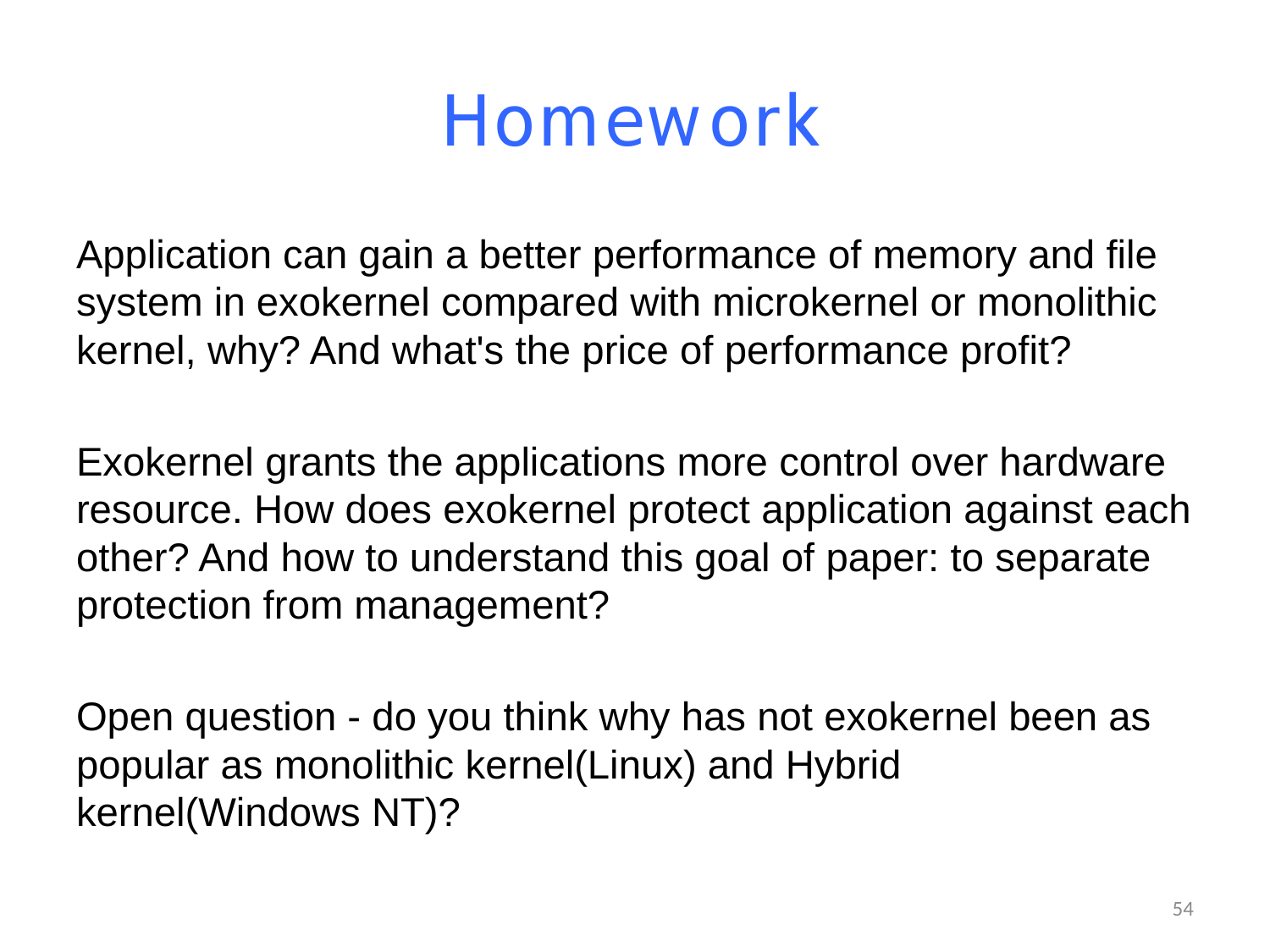

# Homework
Application can gain a better performance of memory and file system in exokernel compared with microkernel or monolithic kernel, why? And what's the price of performance profit?

Exokernel grants the applications more control over hardware resource. How does exokernel protect application against each other? And how to understand this goal of paper: to separate protection from management?

Open question - do you think why has not exokernel been as popular as monolithic kernel(Linux) and Hybrid kernel(Windows NT)?

54